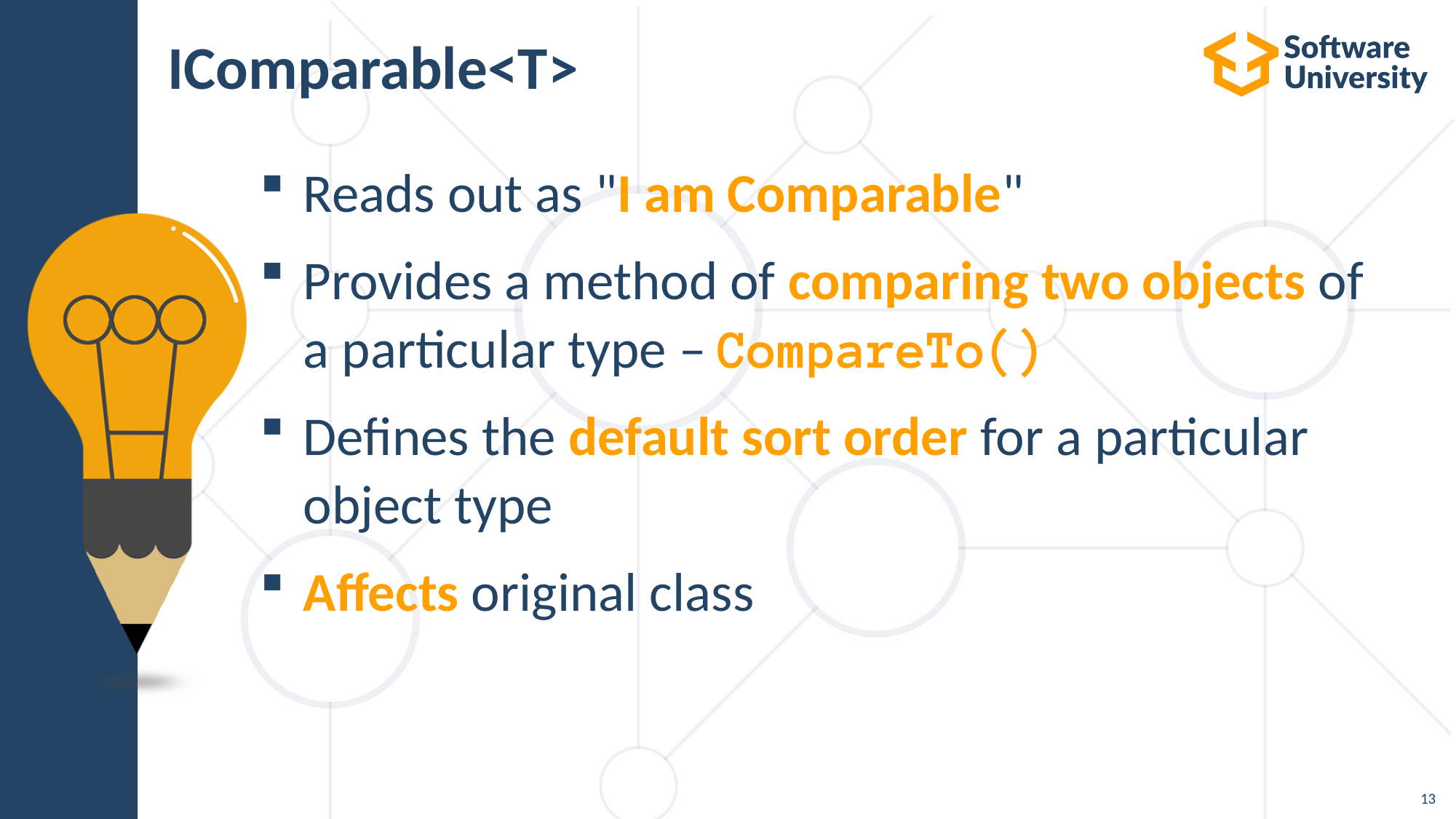

# IComparable<T>
Reads out as "I am Comparable"
Provides a method of comparing two objects of a particular type – CompareTo()
Defines the default sort order for a particular object type
Affects original class
13